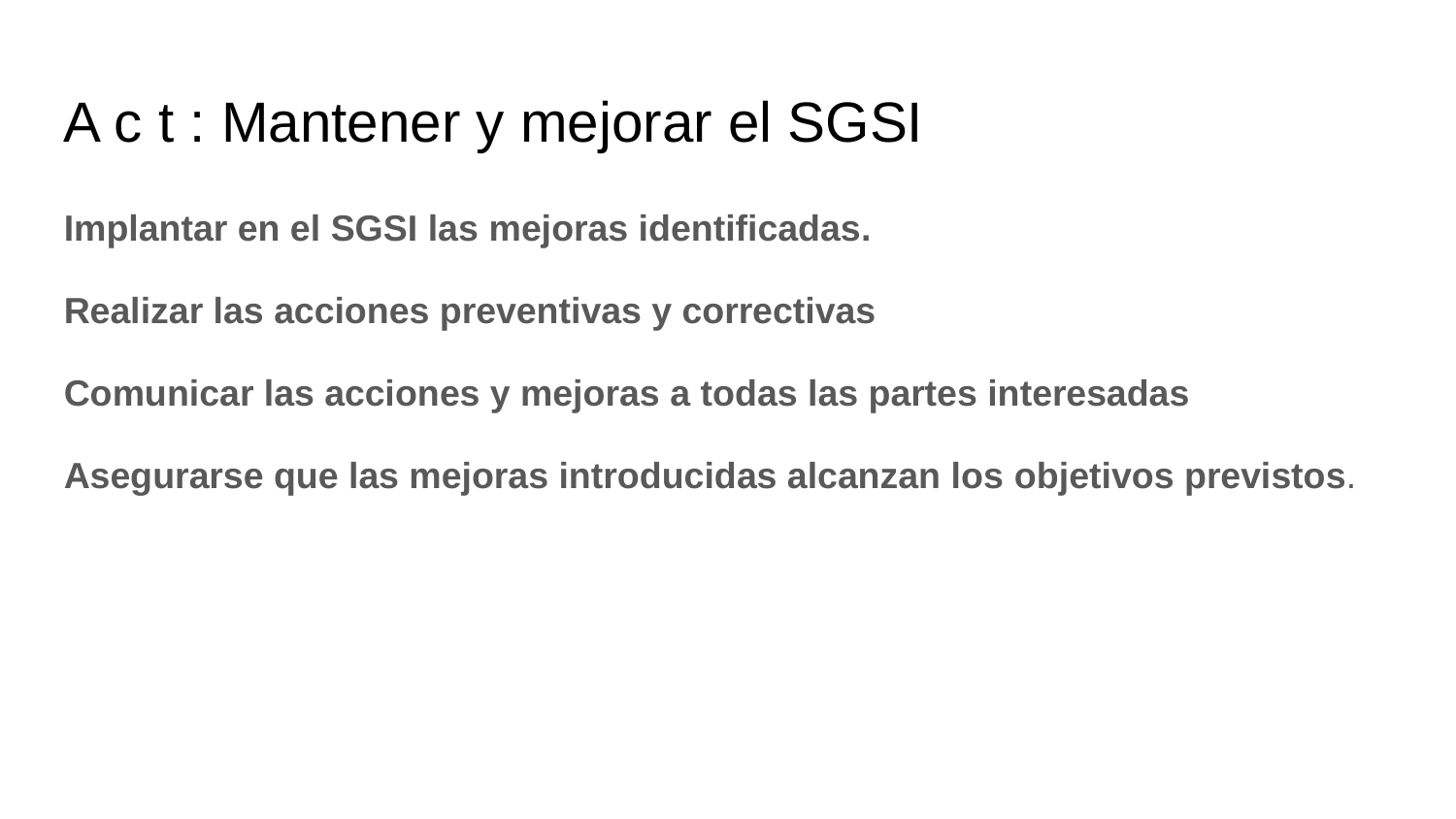

A c t :​ Mantener y mejorar el SGSI
Implantar en el SGSI las ​mejoras identificadas​.
Realizar las ​acciones preventivas y correctivas​
Comunicar las acciones y mejoras​ a todas las partes interesadas
Asegurarse que las mejoras introducidas alcanzan los ​objetivos previstos​.